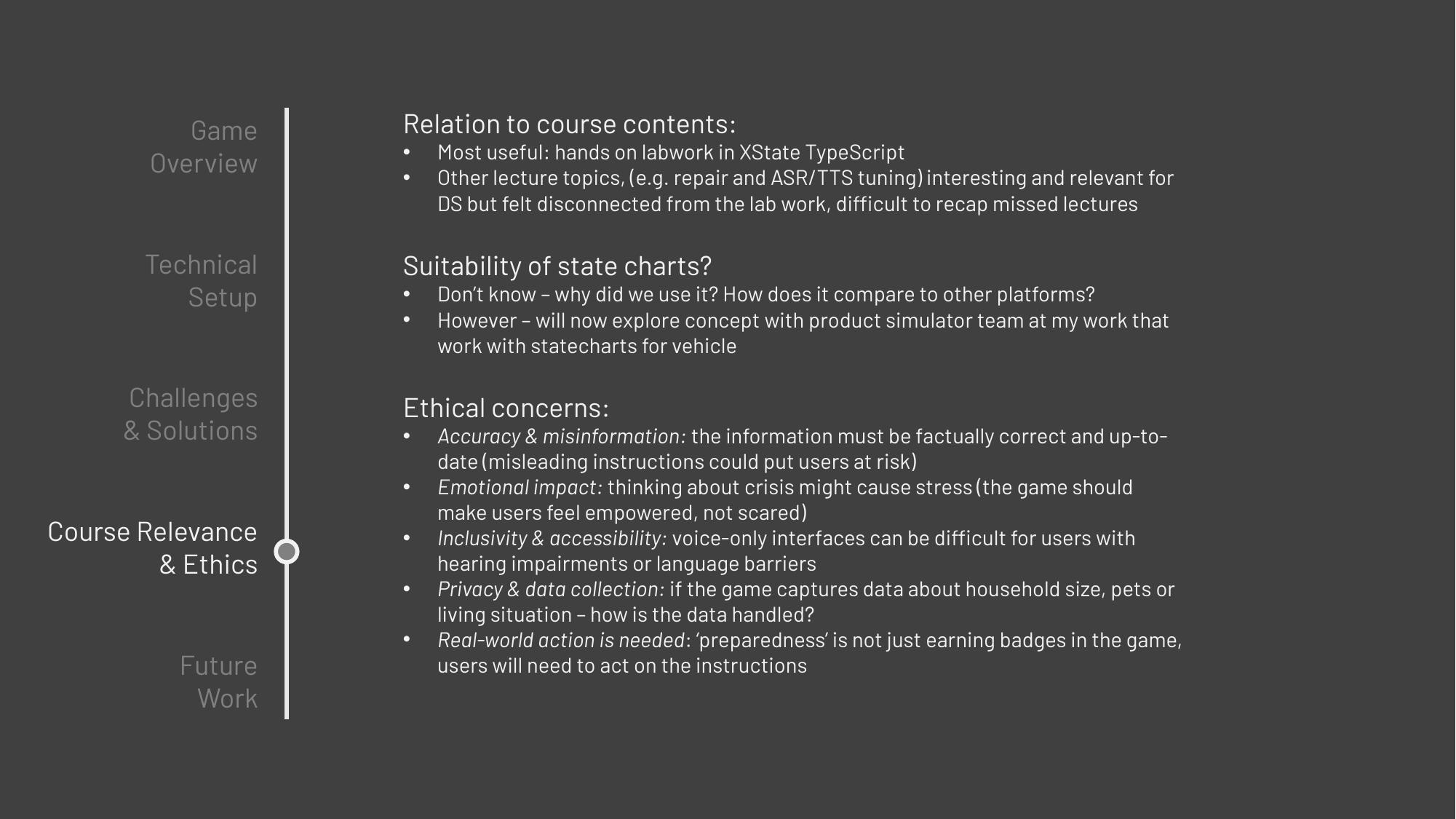

Relation to course contents:
Most useful: hands on labwork in XState TypeScript
Other lecture topics, (e.g. repair and ASR/TTS tuning) interesting and relevant for DS but felt disconnected from the lab work, difficult to recap missed lectures

Suitability of state charts?
Don’t know – why did we use it? How does it compare to other platforms?
However – will now explore concept with product simulator team at my work that work with statecharts for vehicle

Ethical concerns:
Accuracy & misinformation: the information must be factually correct and up-to-date (misleading instructions could put users at risk)
Emotional impact: thinking about crisis might cause stress (the game should make users feel empowered, not scared)
Inclusivity & accessibility: voice-only interfaces can be difficult for users with hearing impairments or language barriers
Privacy & data collection: if the game captures data about household size, pets or living situation – how is the data handled?
Real-world action is needed: ‘preparedness’ is not just earning badges in the game, users will need to act on the instructions

Game Overview
Technical Setup
Challenges & Solutions
Course Relevance & Ethics

Future Work